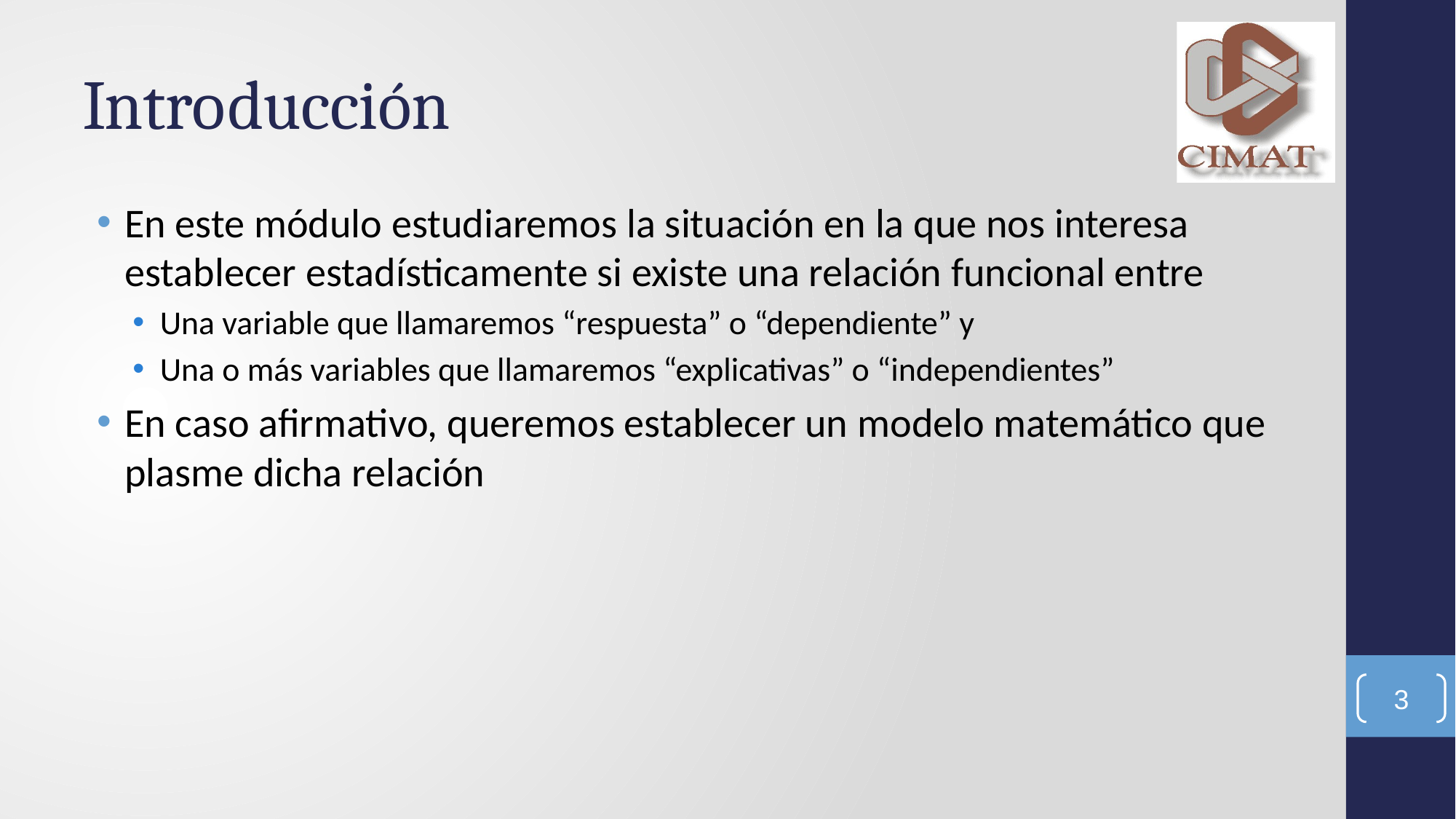

# Introducción
En este módulo estudiaremos la situación en la que nos interesa establecer estadísticamente si existe una relación funcional entre
Una variable que llamaremos “respuesta” o “dependiente” y
Una o más variables que llamaremos “explicativas” o “independientes”
En caso afirmativo, queremos establecer un modelo matemático que plasme dicha relación
3